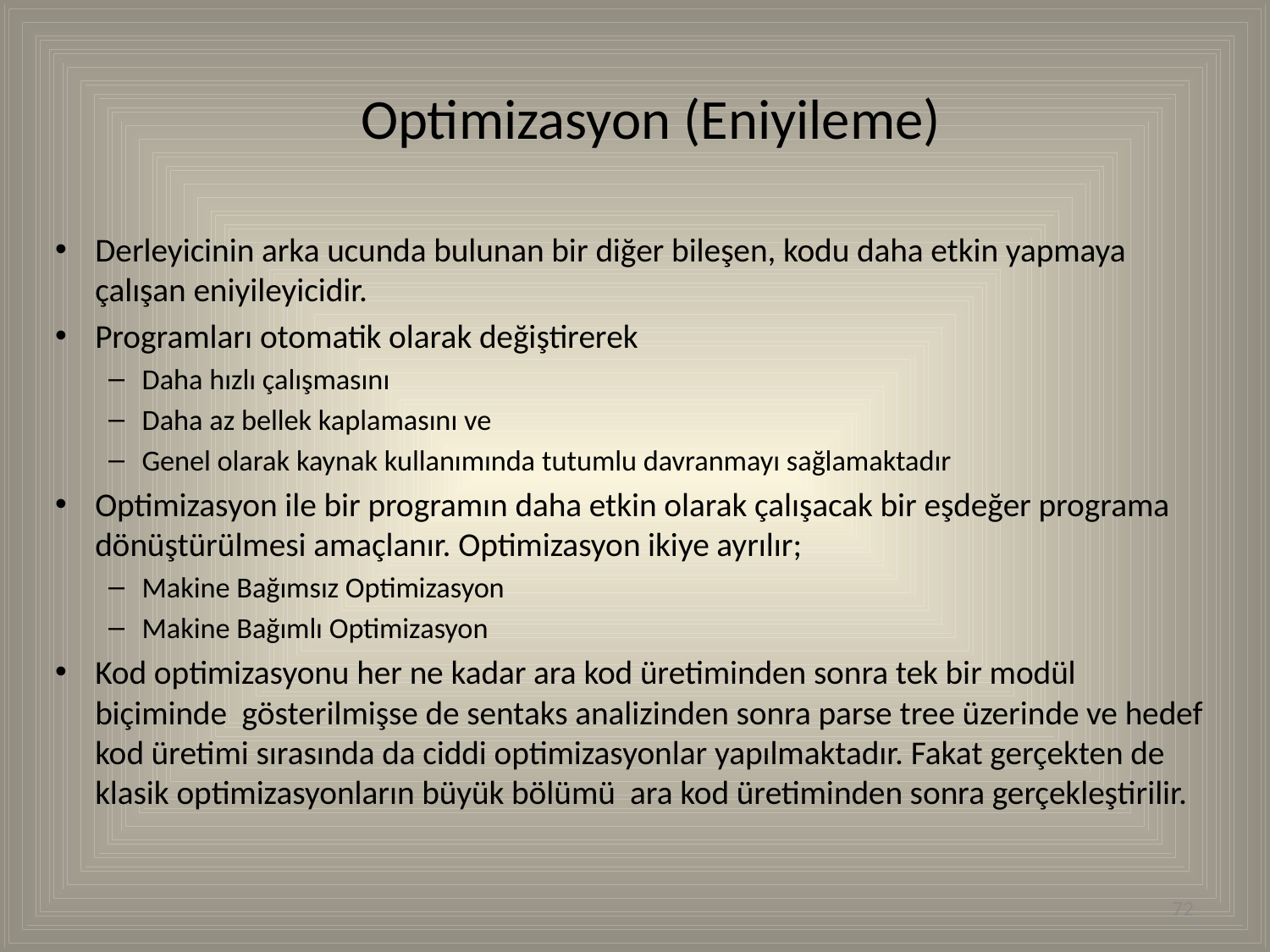

# Optimizasyon (Eniyileme)
Derleyicinin arka ucunda bulunan bir diğer bileşen, kodu daha etkin yapmaya çalışan eniyileyicidir.
Programları otomatik olarak değiştirerek
Daha hızlı çalışmasını
Daha az bellek kaplamasını ve
Genel olarak kaynak kullanımında tutumlu davranmayı sağlamaktadır
Optimizasyon ile bir programın daha etkin olarak çalışacak bir eşdeğer programa dönüştürülmesi amaçlanır. Optimizasyon ikiye ayrılır;
Makine Bağımsız Optimizasyon
Makine Bağımlı Optimizasyon
Kod optimizasyonu her ne kadar ara kod üretiminden sonra tek bir modül biçiminde  gösterilmişse de sentaks analizinden sonra parse tree üzerinde ve hedef kod üretimi sırasında da ciddi optimizasyonlar yapılmaktadır. Fakat gerçekten de klasik optimizasyonların büyük bölümü  ara kod üretiminden sonra gerçekleştirilir.
72